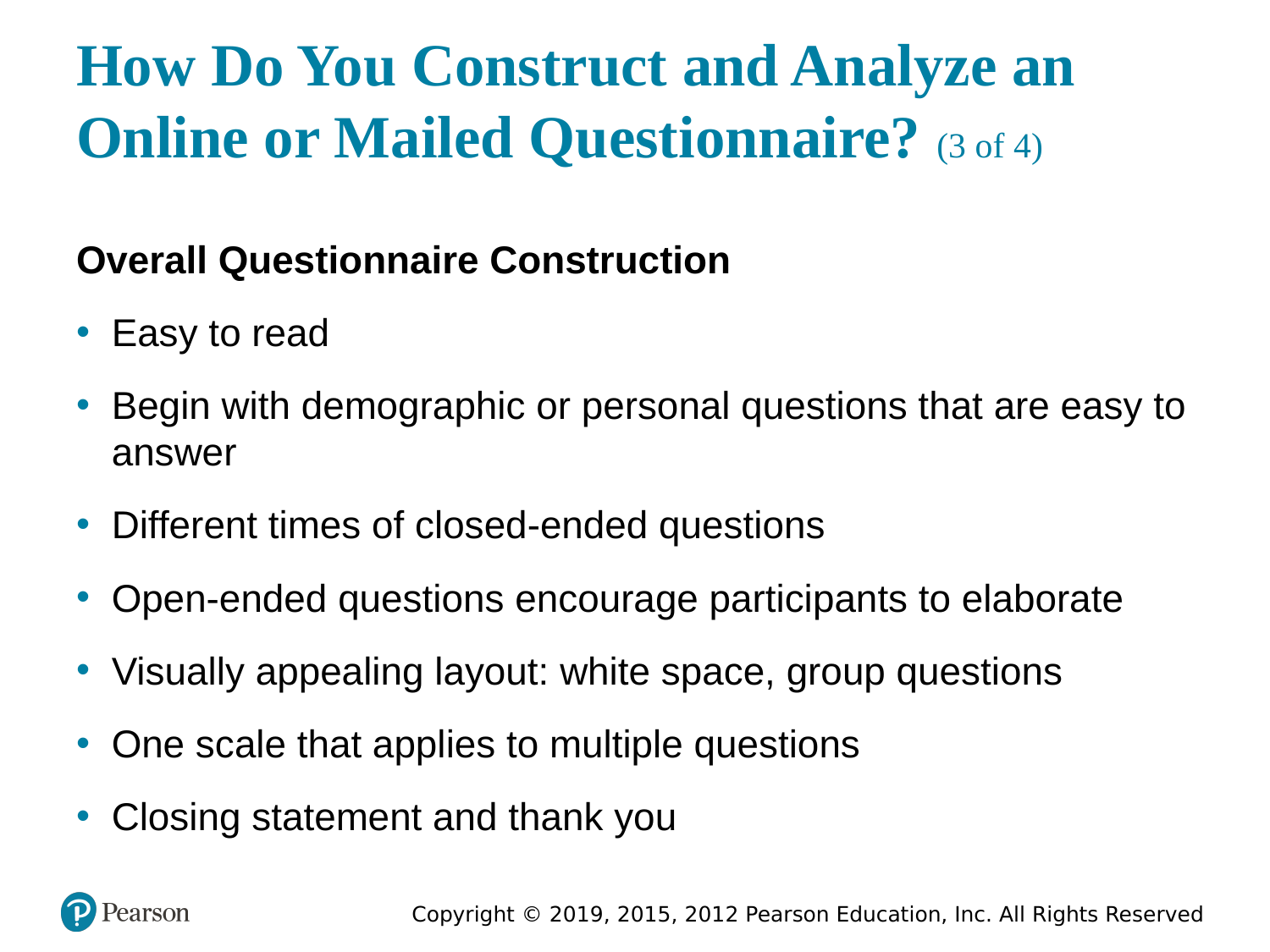

# How Do You Construct and Analyze an Online or Mailed Questionnaire? (3 of 4)
Overall Questionnaire Construction
Easy to read
Begin with demographic or personal questions that are easy to answer
Different times of closed-ended questions
Open-ended questions encourage participants to elaborate
Visually appealing layout: white space, group questions
One scale that applies to multiple questions
Closing statement and thank you